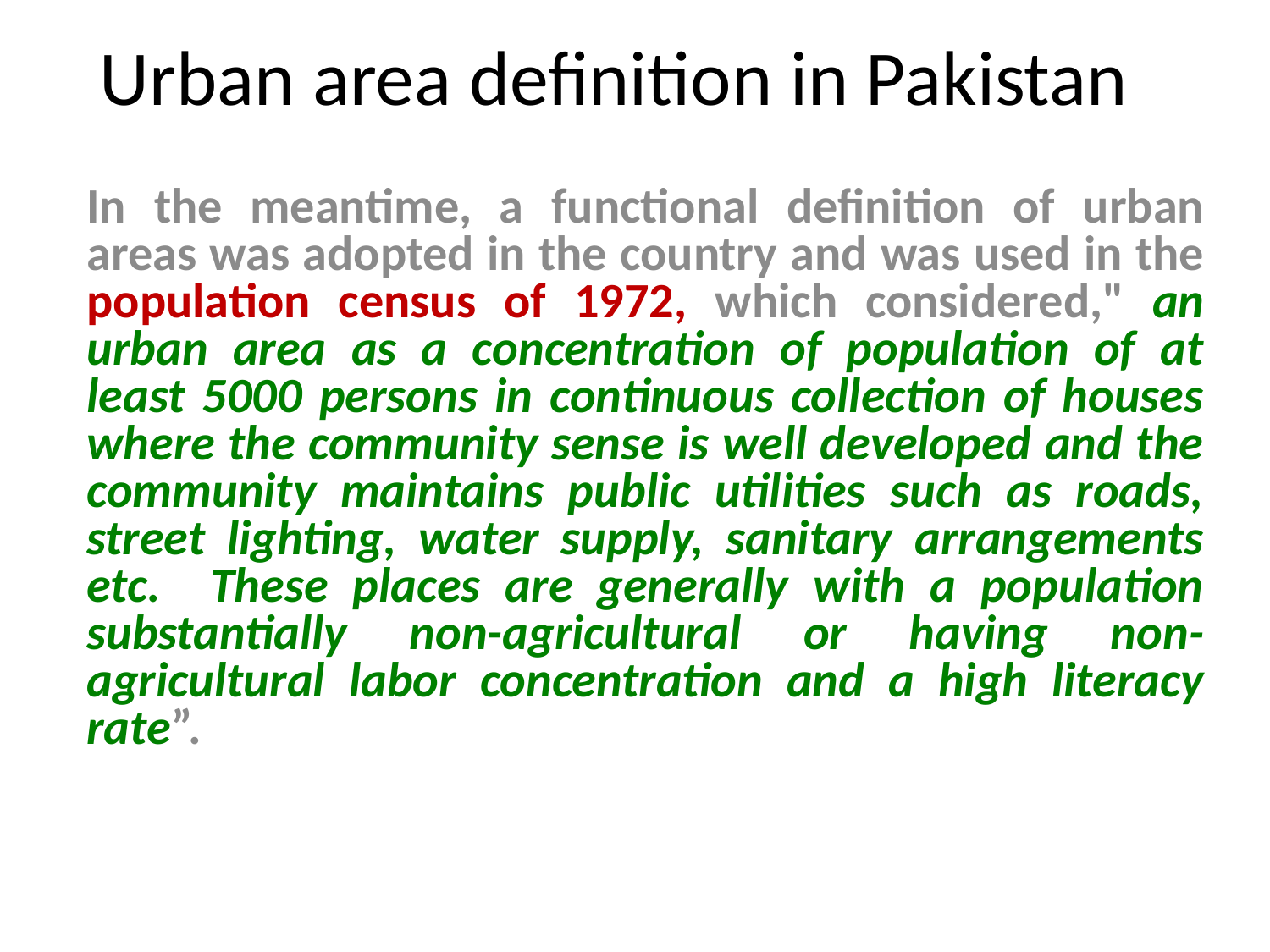

# Urban area definition in Pakistan
In the meantime, a functional definition of urban areas was adopted in the country and was used in the population census of 1972, which considered," an urban area as a concentration of population of at least 5000 persons in continuous collection of houses where the community sense is well developed and the community maintains public utilities such as roads, street lighting, water supply, sanitary arrangements etc.  These places are generally with a population substantially non-agricultural or having non-agricultural labor concentration and a high literacy rate”.